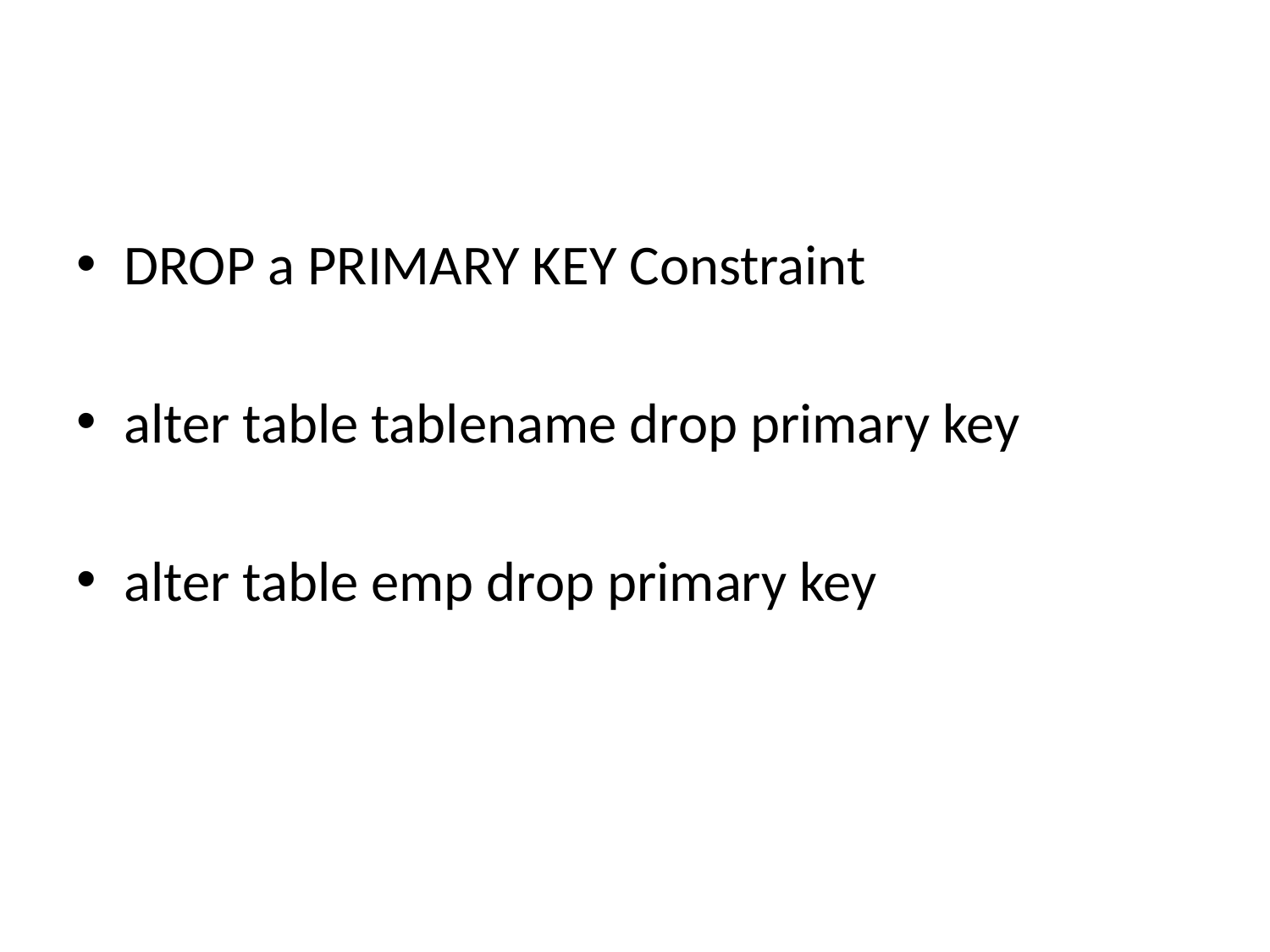

#
DROP a PRIMARY KEY Constraint

alter table tablename drop primary key

alter table emp drop primary key